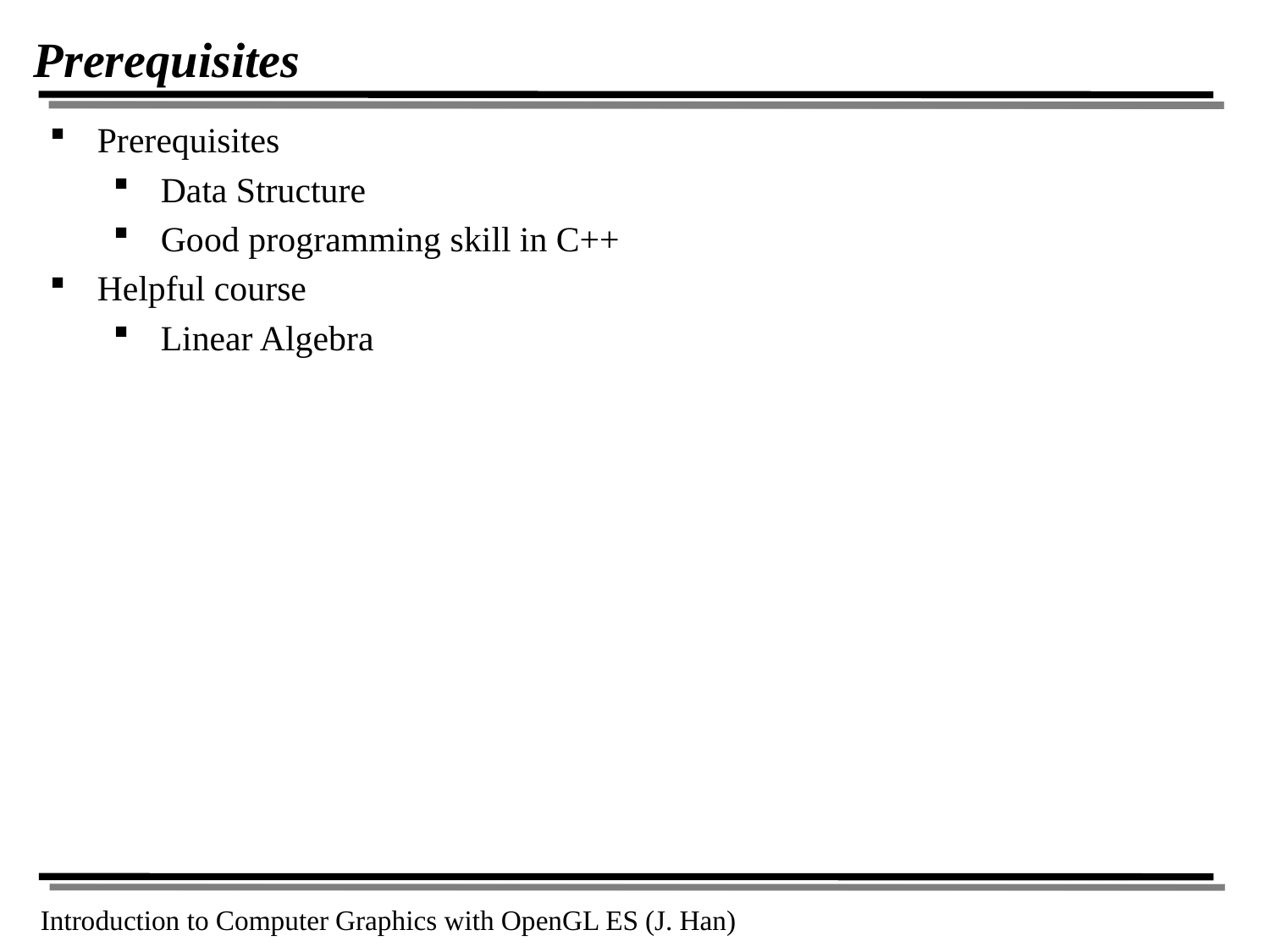

# Prerequisites
Prerequisites
Data Structure
Good programming skill in C++
Helpful course
Linear Algebra